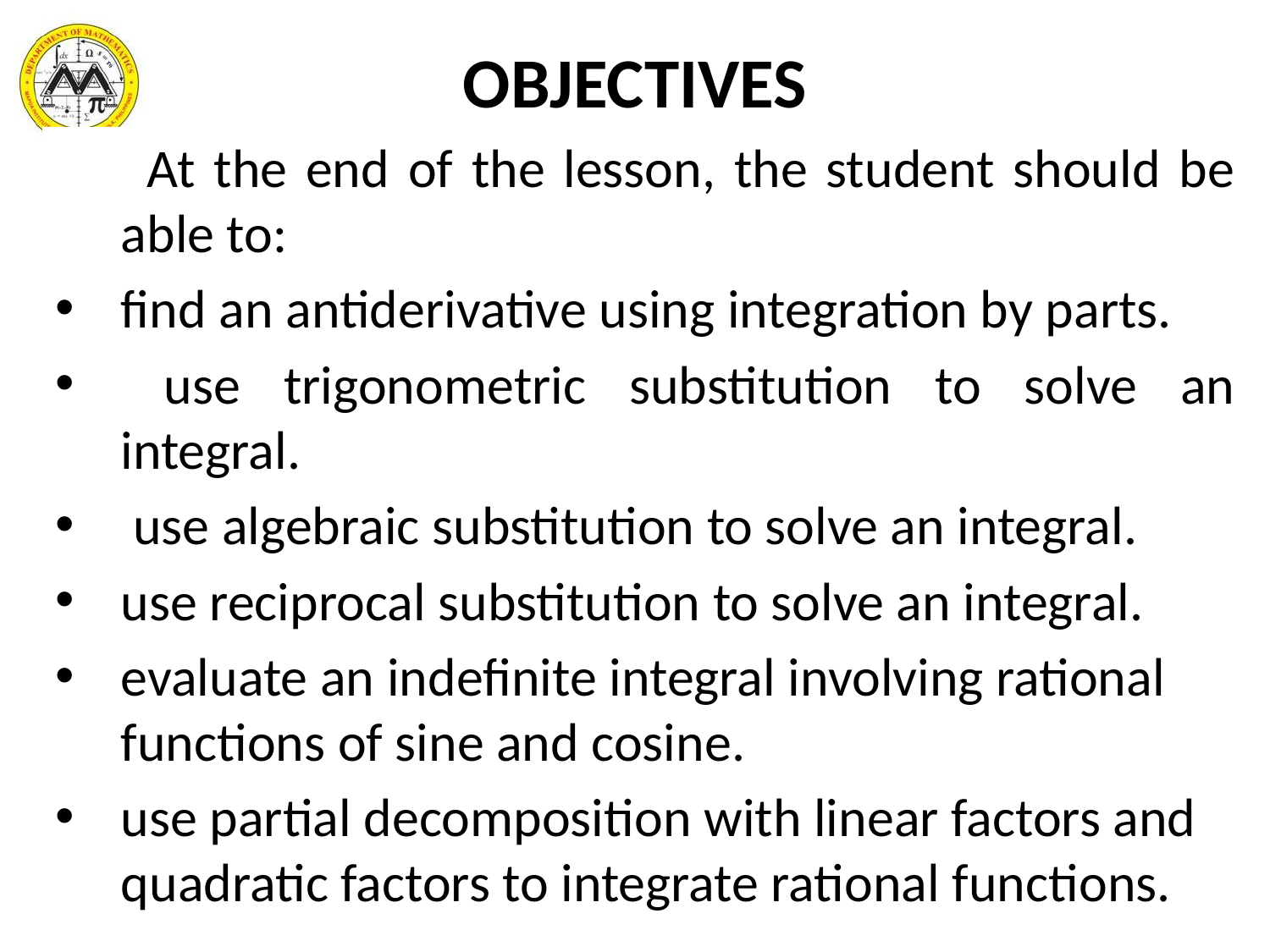

# OBJECTIVES
     At the end of the lesson, the student should be able to:
find an antiderivative using integration by parts.
 use trigonometric substitution to solve an integral.
 use algebraic substitution to solve an integral.
use reciprocal substitution to solve an integral.
evaluate an indefinite integral involving rational functions of sine and cosine.
use partial decomposition with linear factors and quadratic factors to integrate rational functions.